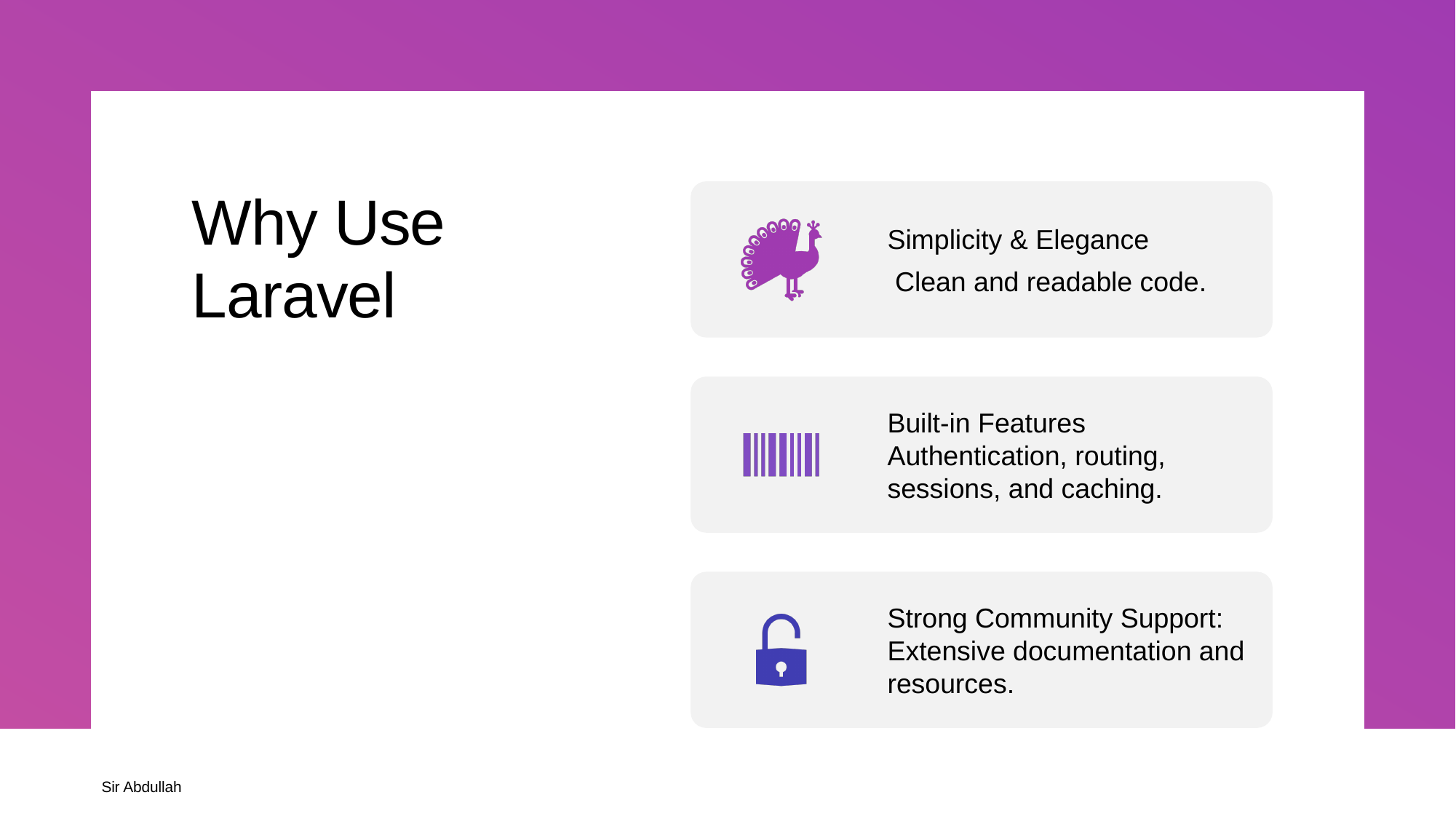

# Why Use Laravel
Simplicity & Elegance
 Clean and readable code.
Built-in Features Authentication, routing, sessions, and caching.
Strong Community Support: Extensive documentation and resources.
Sir Abdullah